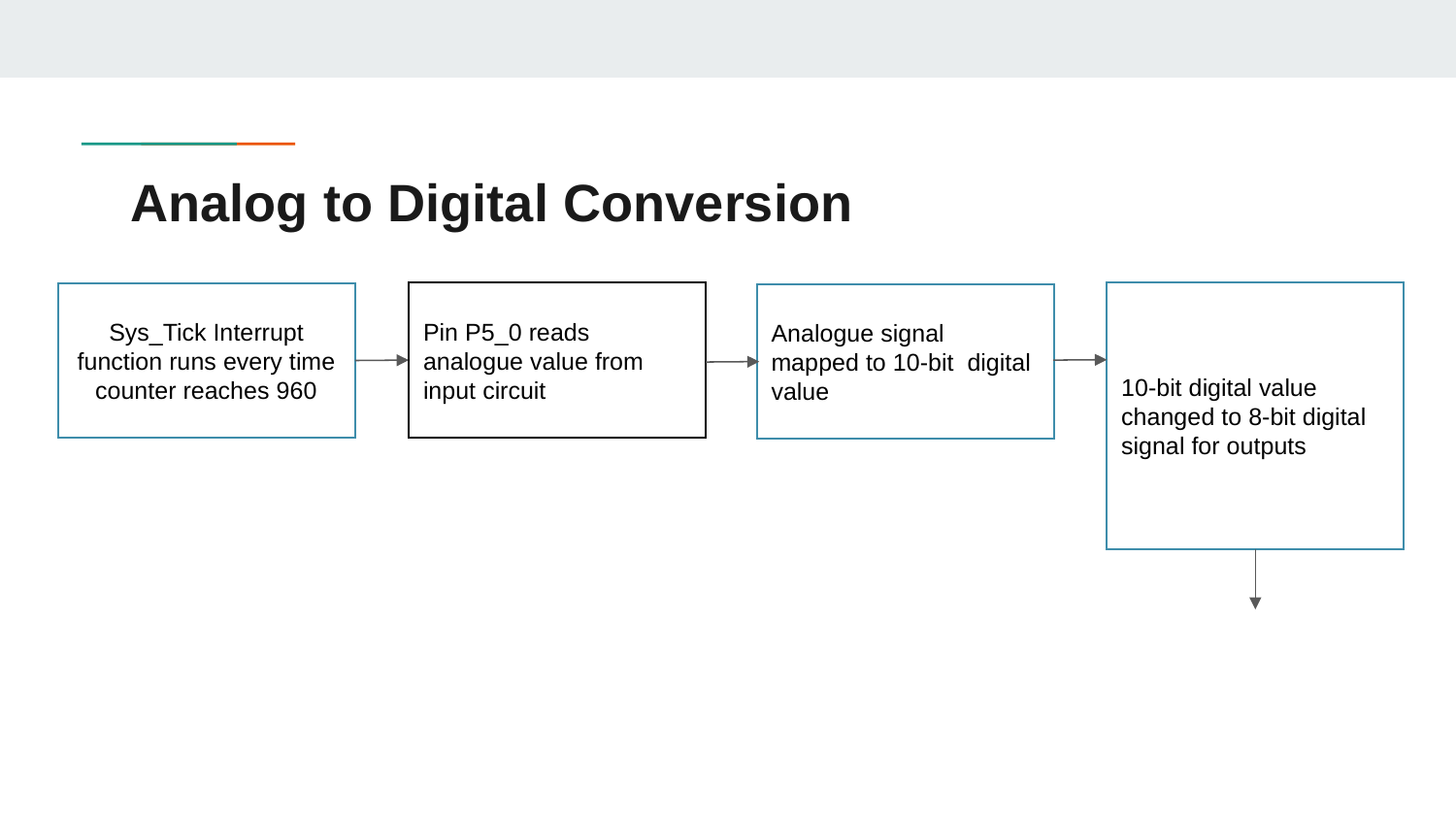

# Analog to Digital Conversion
Pin P5_0 reads analogue value from input circuit
10-bit digital value changed to 8-bit digital signal for outputs
Sys_Tick Interrupt function runs every time counter reaches 960
Analogue signal mapped to 10-bit  digital value